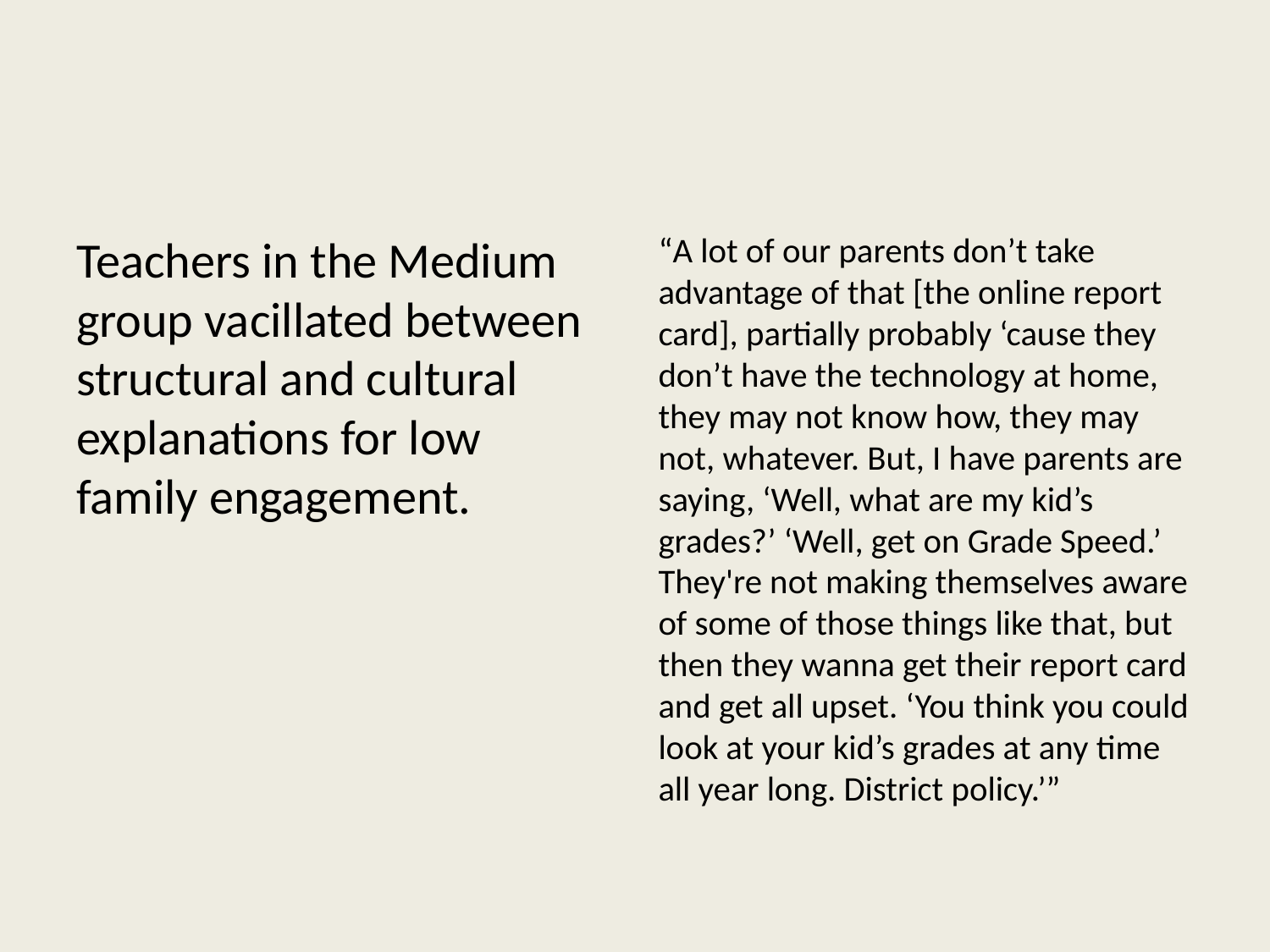

Teachers in the Medium group vacillated between structural and cultural explanations for low family engagement.
“A lot of our parents don’t take advantage of that [the online report card], partially probably ‘cause they don’t have the technology at home, they may not know how, they may not, whatever. But, I have parents are saying, ‘Well, what are my kid’s grades?’ ‘Well, get on Grade Speed.’ They're not making themselves aware of some of those things like that, but then they wanna get their report card and get all upset. ‘You think you could look at your kid’s grades at any time all year long. District policy.’”